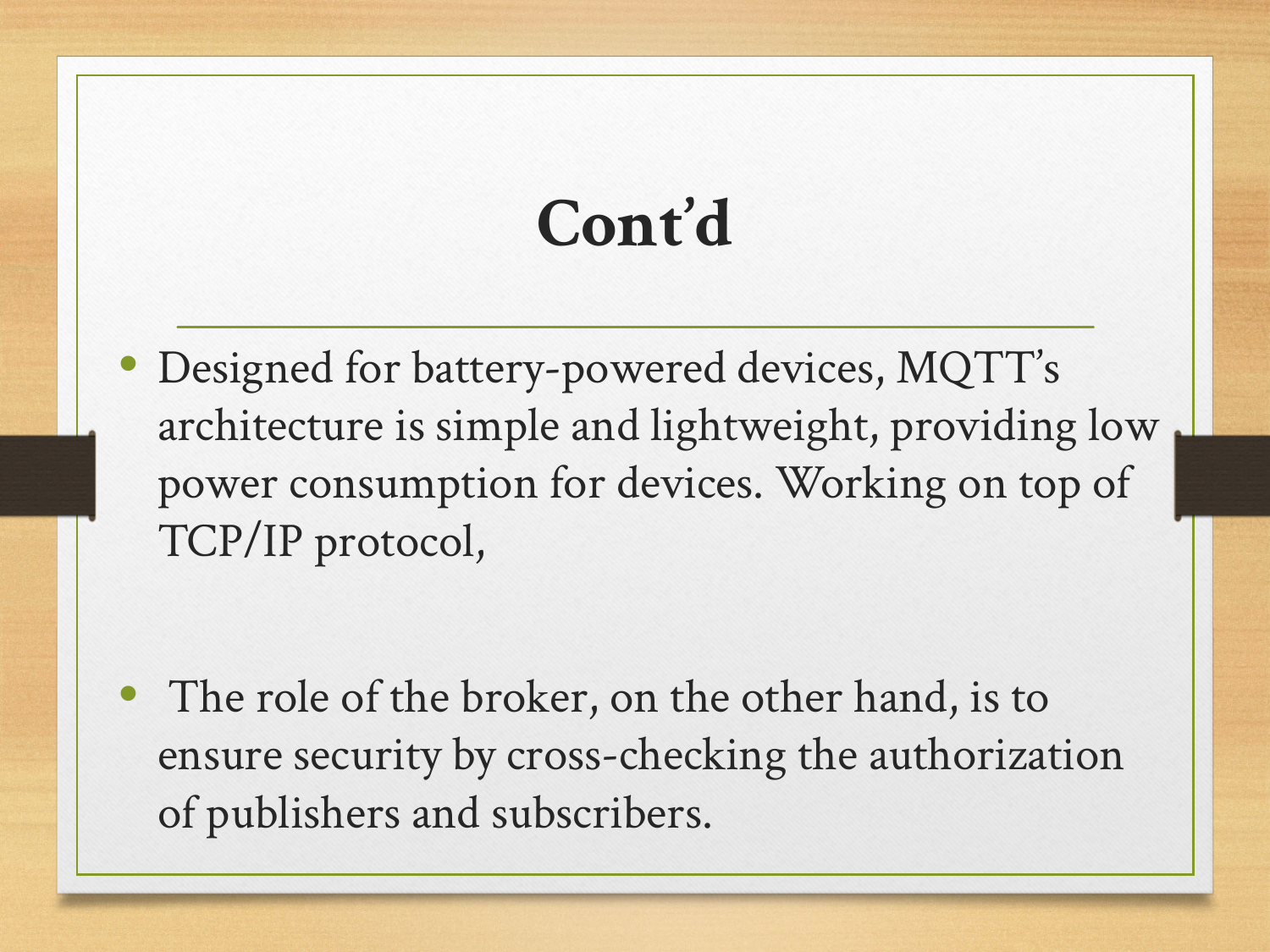

# Cont’d
Designed for battery-powered devices, MQTT’s architecture is simple and lightweight, providing low power consumption for devices. Working on top of TCP/IP protocol,

 The role of the broker, on the other hand, is to ensure security by cross-checking the authorization of publishers and subscribers.